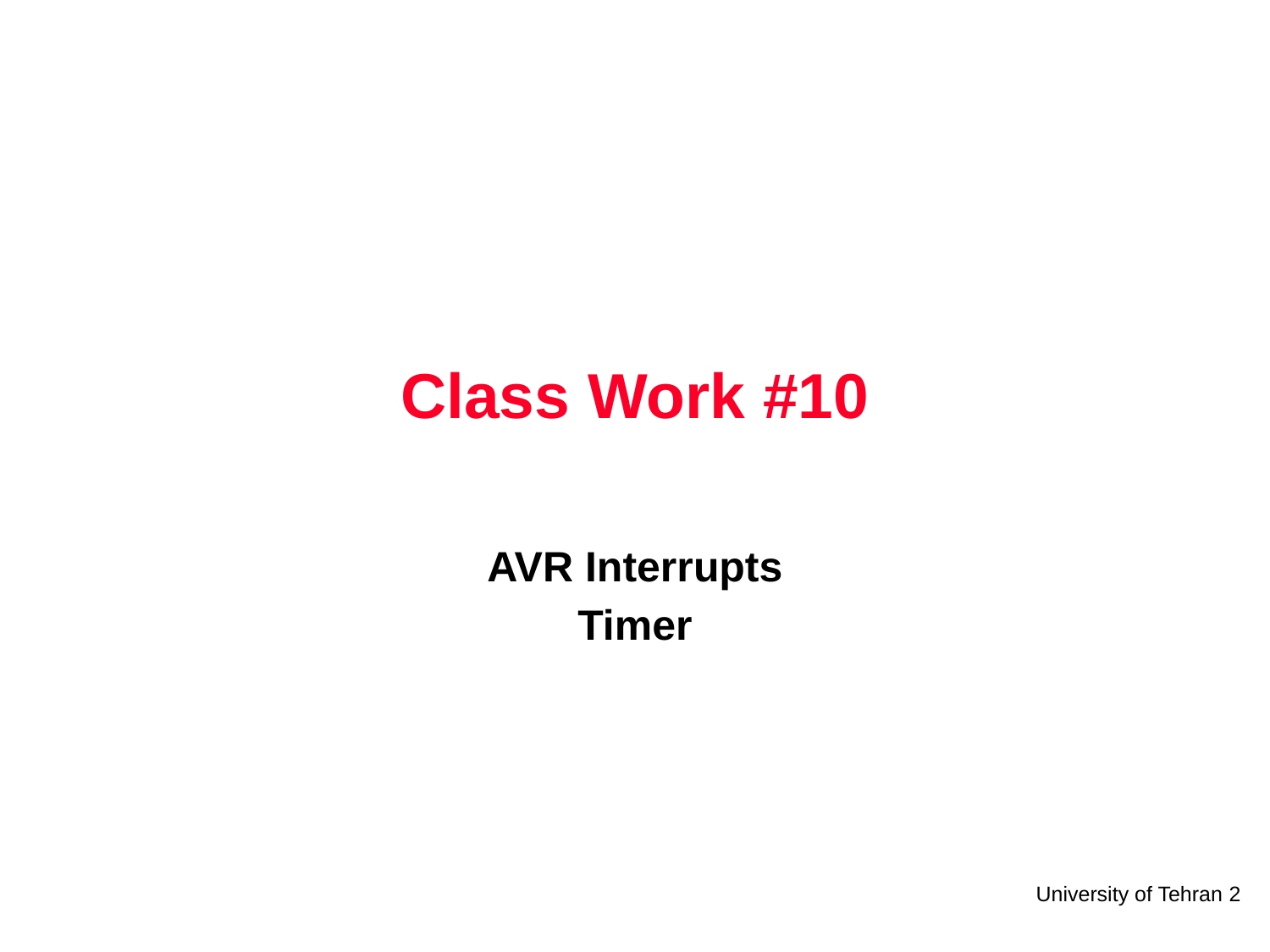

# Class Work #10
AVR Interrupts
Timer